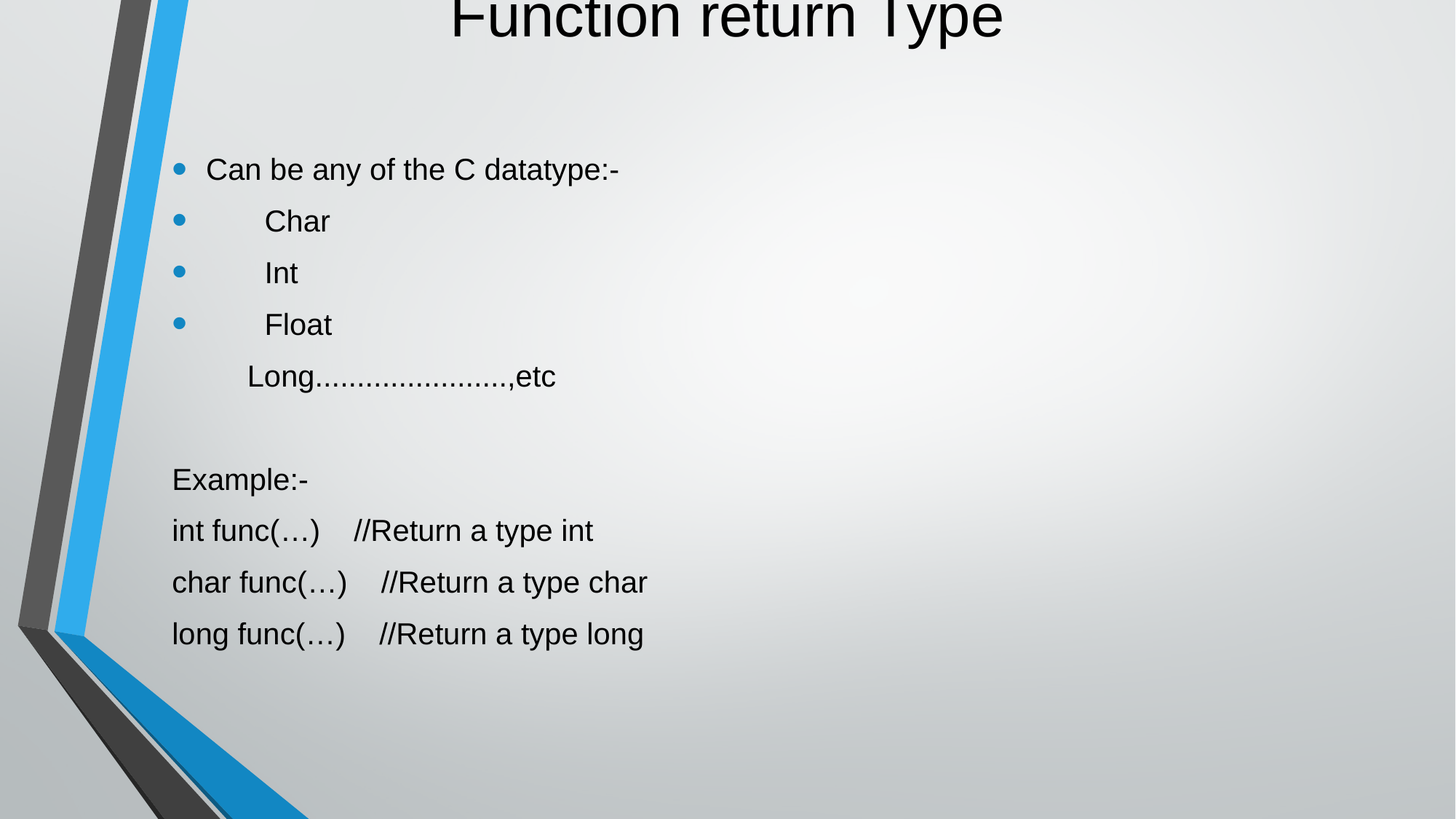

# Function return Type
Can be any of the C datatype:-
       Char
       Int
       Float
         Long.......................,etc

Example:-
int func(…)    //Return a type int
char func(…)    //Return a type char
long func(…)    //Return a type long